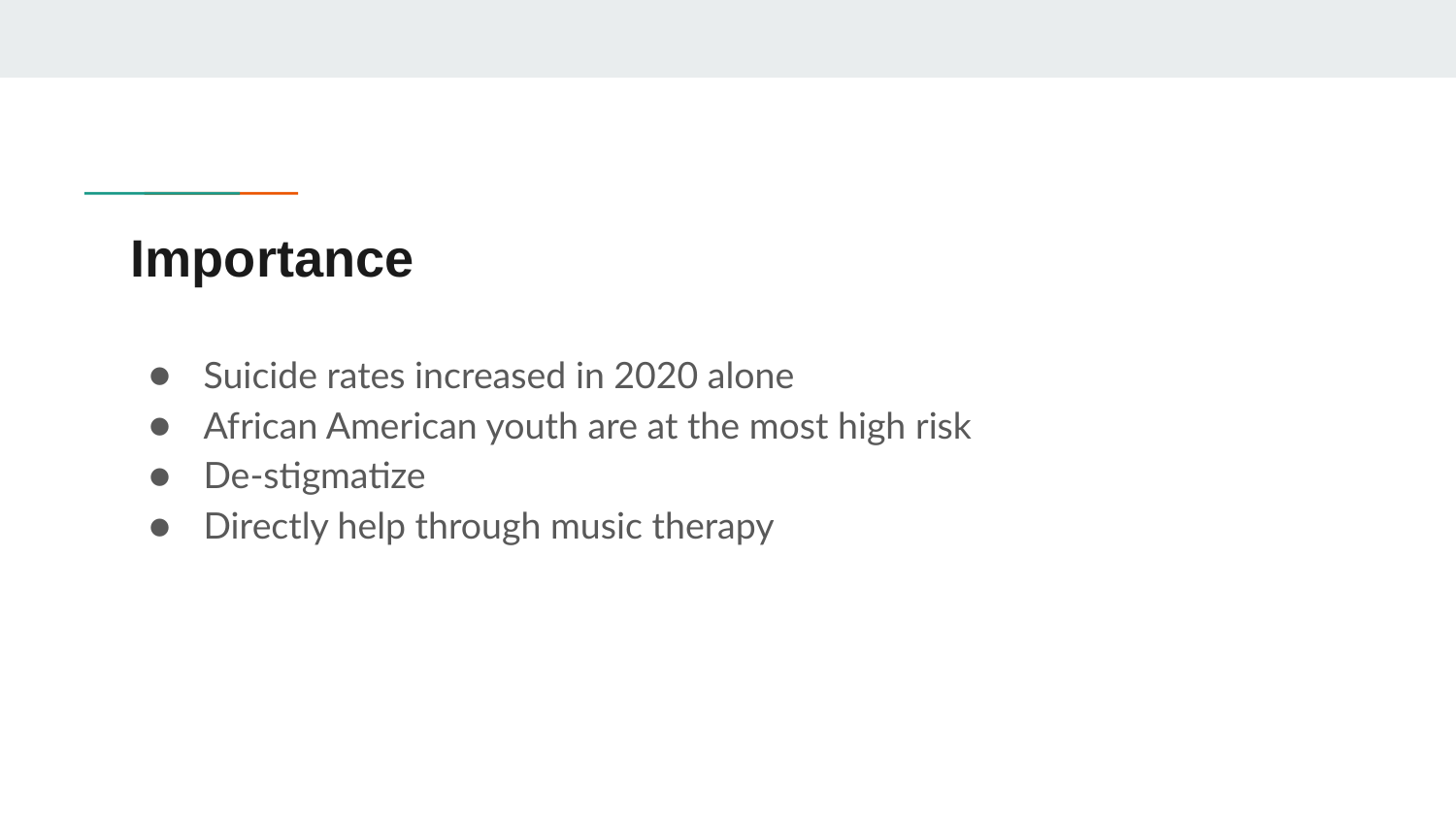

# Importance
Suicide rates increased in 2020 alone
African American youth are at the most high risk
De-stigmatize
Directly help through music therapy